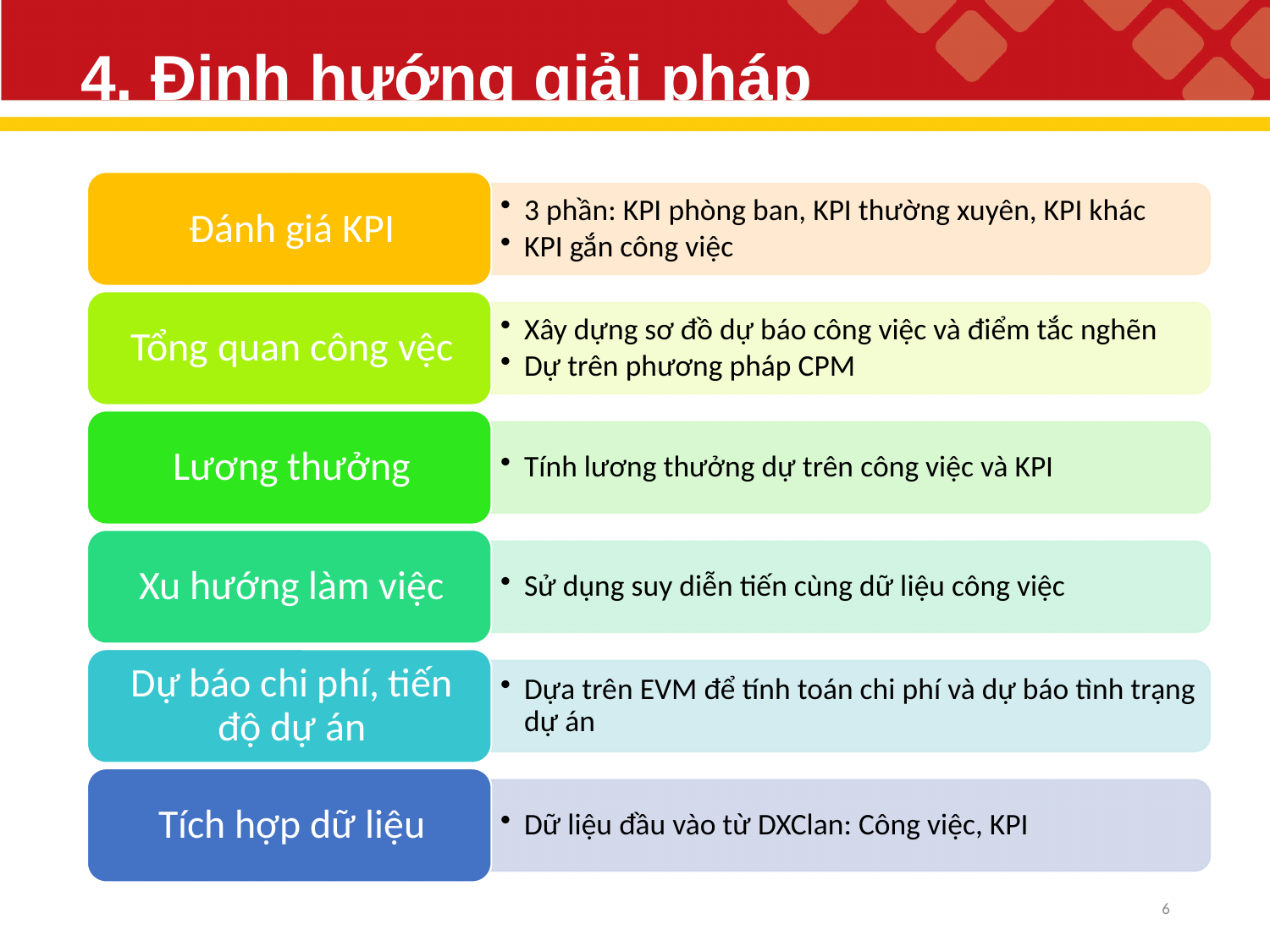

# 4. Định hướng giải pháp
3 phần: KPI phòng ban, KPI thường xuyên, KPI khác
KPI gắn công việc
Đánh giá KPI
Xây dựng sơ đồ dự báo công việc và điểm tắc nghẽn
Dự trên phương pháp CPM
Tổng quan công vệc
Tính lương thưởng dự trên công việc và KPI
Lương thưởng
Sử dụng suy diễn tiến cùng dữ liệu công việc
Xu hướng làm việc
Dựa trên EVM để tính toán chi phí và dự báo tình trạng dự án
Dự báo chi phí, tiến độ dự án
Dữ liệu đầu vào từ DXClan: Công việc, KPI
Tích hợp dữ liệu
6